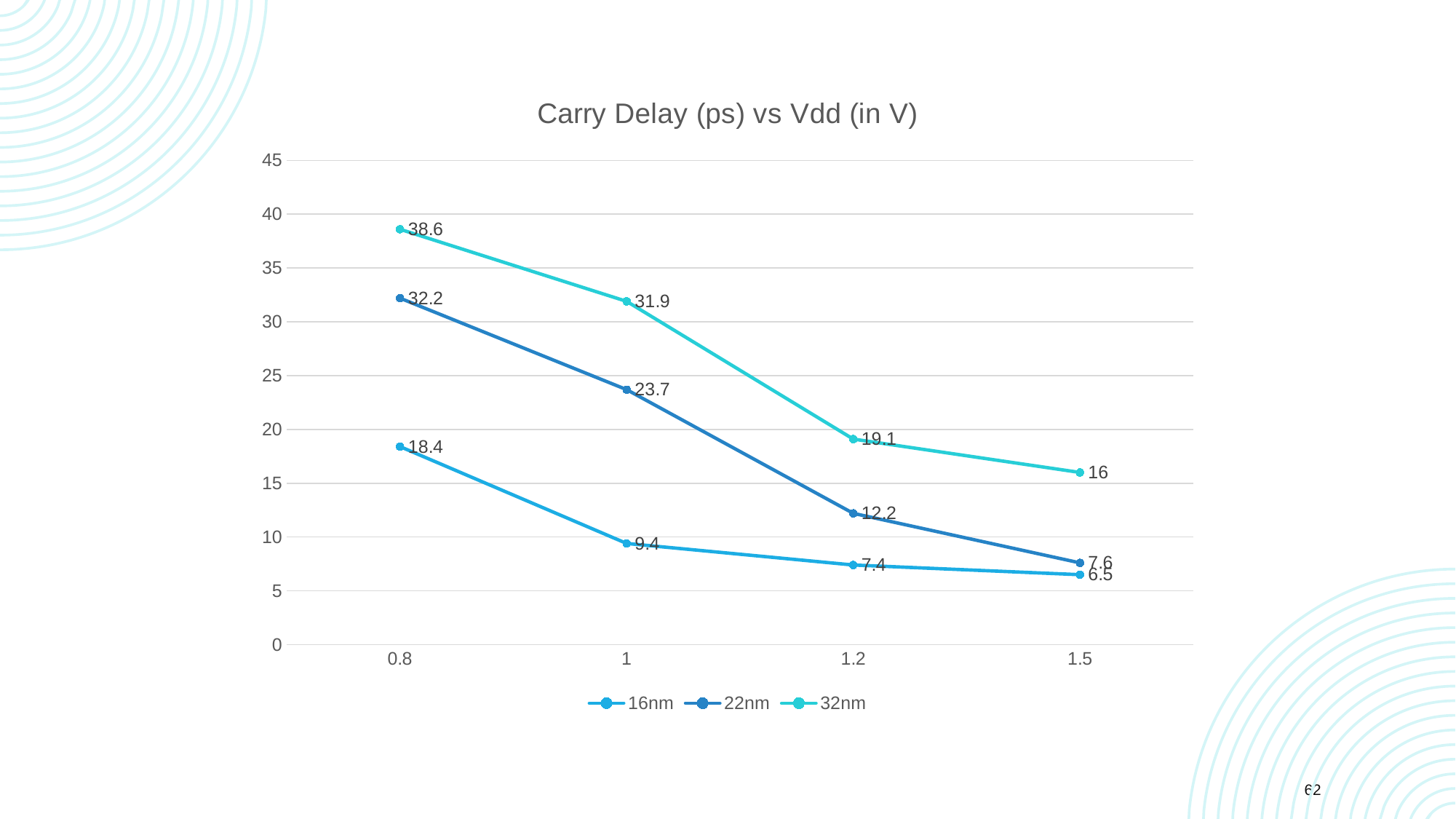

### Chart: Carry Delay (ps) vs Vdd (in V)

| Category | 16nm | 22nm | 32nm |
|---|---|---|---|
| 0.8 | 18.4 | 32.2 | 38.6 |
| 1 | 9.4 | 23.7 | 31.9 |
| 1.2 | 7.4 | 12.2 | 19.1 |
| 1.5 | 6.5 | 7.6 | 16.0 |
62